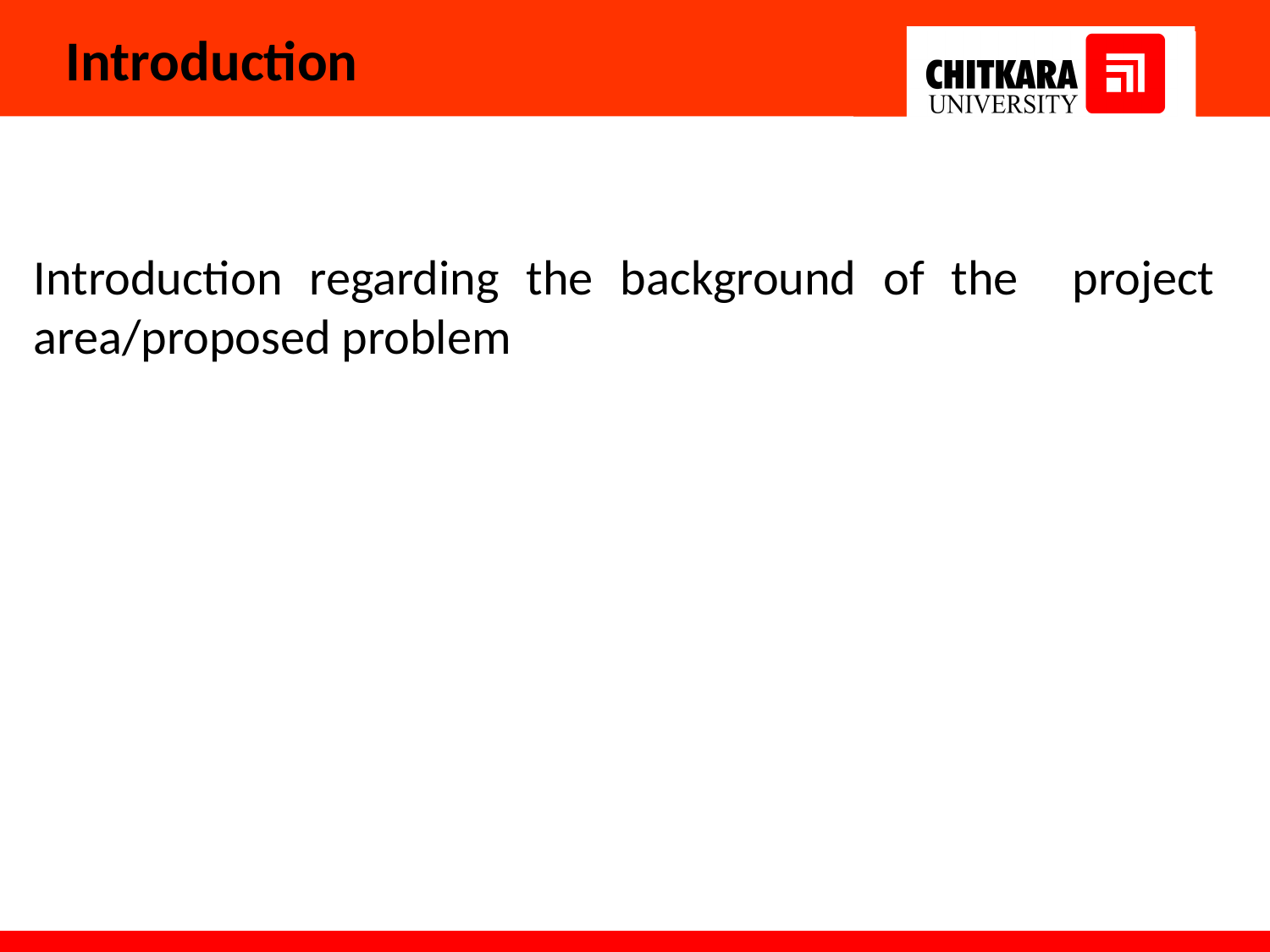

# Introduction

Introduction regarding the background of the  project area/proposed problem